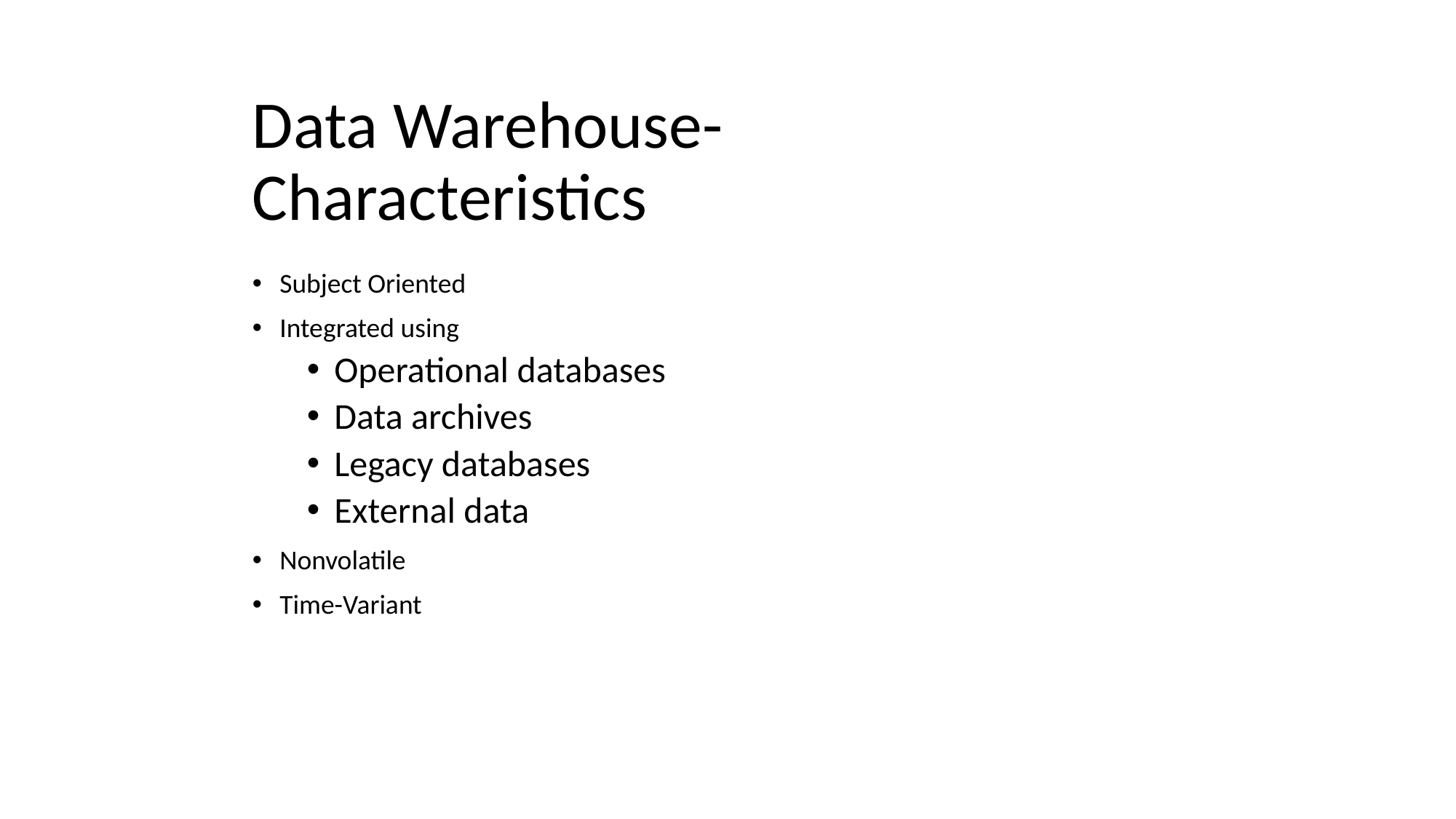

# Data Warehouse- Characteristics
Subject Oriented
Integrated using
Operational databases
Data archives
Legacy databases
External data
Nonvolatile
Time-Variant